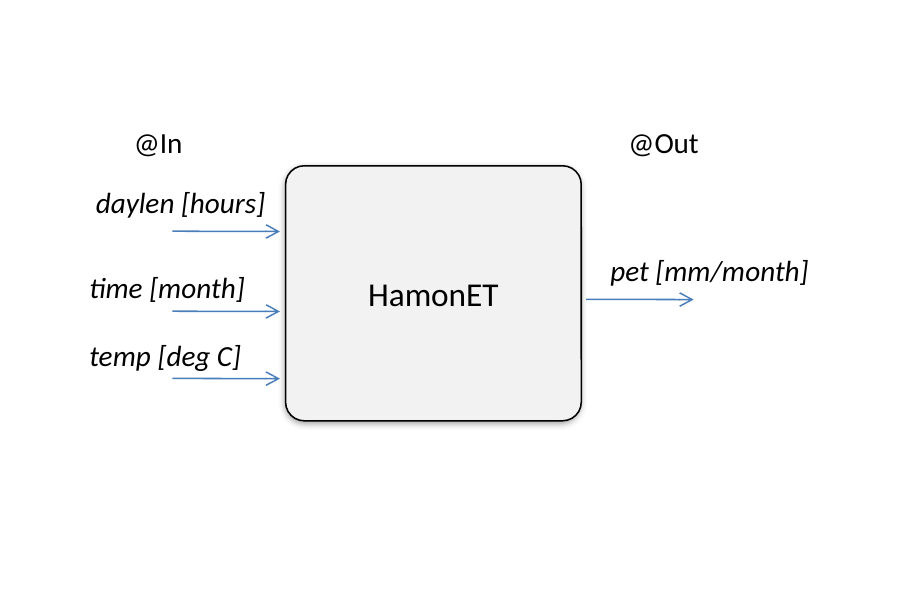

@In
@Out
HamonET
 daylen [hours]
pet [mm/month]
time [month]
temp [deg C]